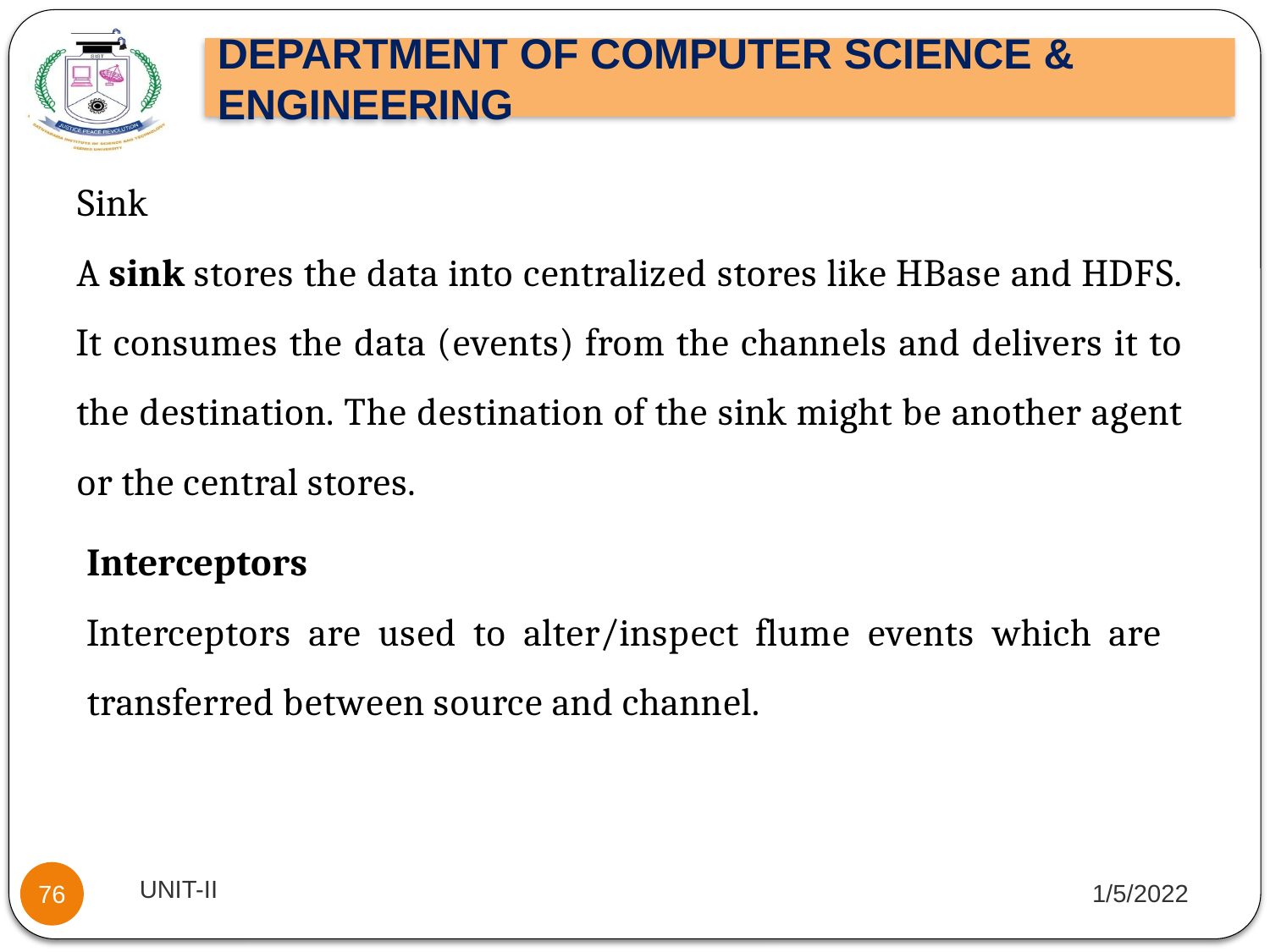

Sink
A sink stores the data into centralized stores like HBase and HDFS. It consumes the data (events) from the channels and delivers it to the destination. The destination of the sink might be another agent or the central stores.
Interceptors
Interceptors are used to alter/inspect flume events which are transferred between source and channel.
UNIT-II
1/5/2022
76